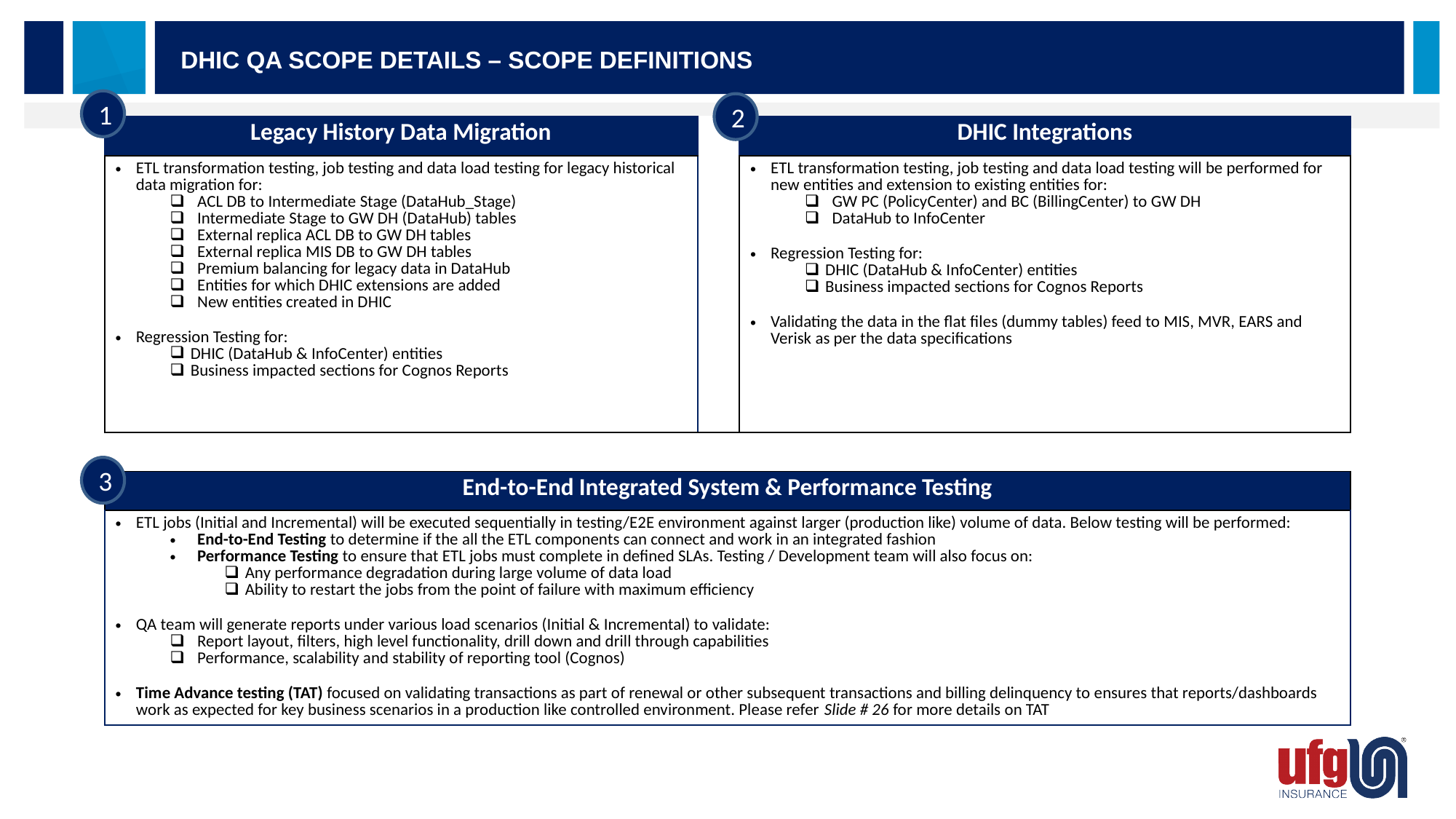

DHIC QA Scope Details – Scope Definitions
1
2
| Legacy History Data Migration |  | DHIC Integrations |
| --- | --- | --- |
| ETL transformation testing, job testing and data load testing for legacy historical data migration for: ACL DB to Intermediate Stage (DataHub\_Stage) Intermediate Stage to GW DH (DataHub) tables External replica ACL DB to GW DH tables External replica MIS DB to GW DH tables Premium balancing for legacy data in DataHub Entities for which DHIC extensions are added New entities created in DHIC Regression Testing for: DHIC (DataHub & InfoCenter) entities Business impacted sections for Cognos Reports |  | ETL transformation testing, job testing and data load testing will be performed for new entities and extension to existing entities for: GW PC (PolicyCenter) and BC (BillingCenter) to GW DH DataHub to InfoCenter Regression Testing for: DHIC (DataHub & InfoCenter) entities Business impacted sections for Cognos Reports Validating the data in the flat files (dummy tables) feed to MIS, MVR, EARS and Verisk as per the data specifications |
|  |  |  |
| End-to-End Integrated System & Performance Testing |  |  |
| ETL jobs (Initial and Incremental) will be executed sequentially in testing/E2E environment against larger (production like) volume of data. Below testing will be performed: End-to-End Testing to determine if the all the ETL components can connect and work in an integrated fashion Performance Testing to ensure that ETL jobs must complete in defined SLAs. Testing / Development team will also focus on: Any performance degradation during large volume of data load Ability to restart the jobs from the point of failure with maximum efficiency QA team will generate reports under various load scenarios (Initial & Incremental) to validate: Report layout, filters, high level functionality, drill down and drill through capabilities Performance, scalability and stability of reporting tool (Cognos) Time Advance testing (TAT) focused on validating transactions as part of renewal or other subsequent transactions and billing delinquency to ensures that reports/dashboards work as expected for key business scenarios in a production like controlled environment. Please refer Slide # 26 for more details on TAT |  |  |
3